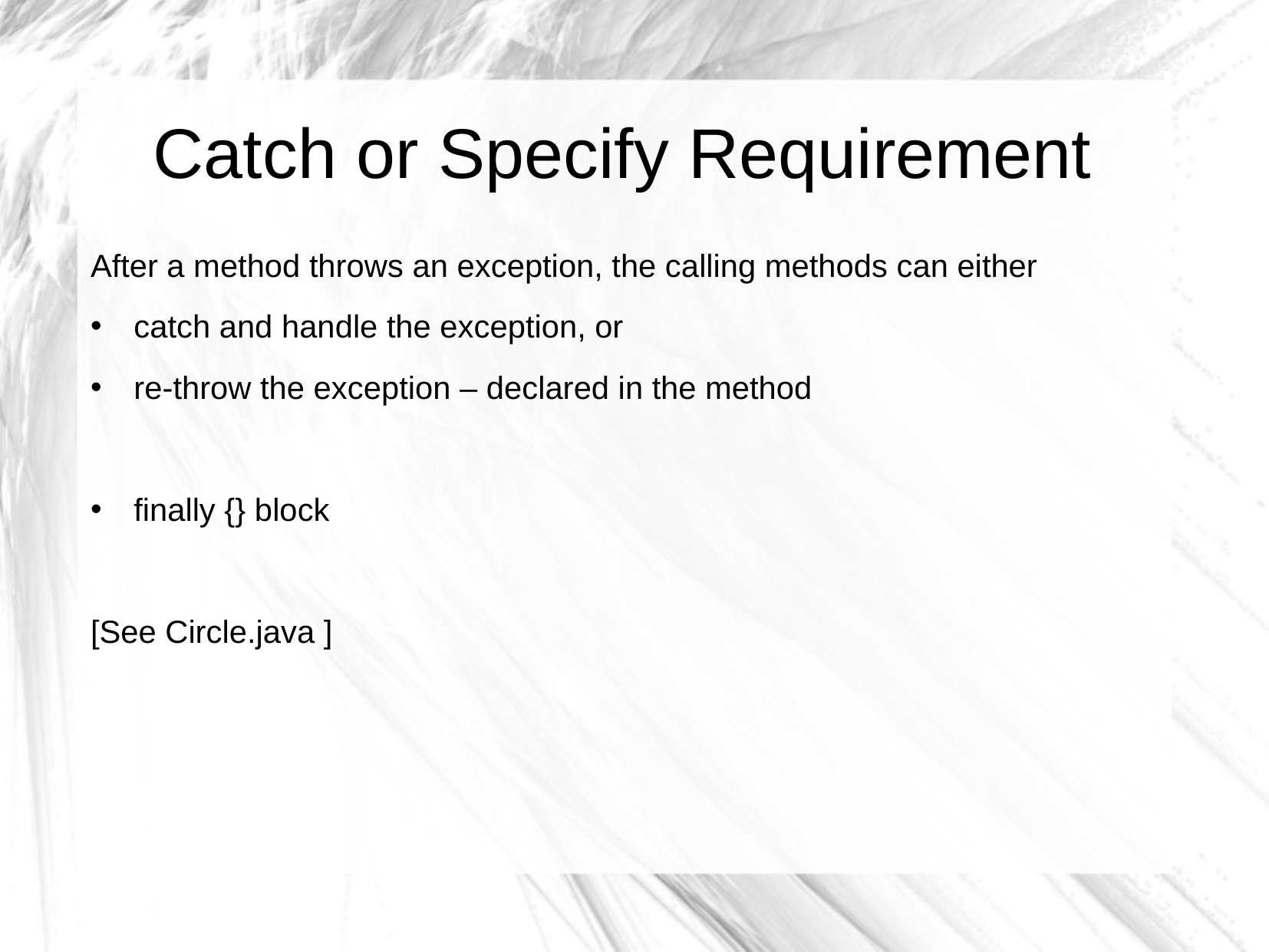

Catch or Specify Requirement
After a method throws an exception, the calling methods can either
catch and handle the exception, or
re-throw the exception – declared in the method

finally {} block

[See Circle.java ]